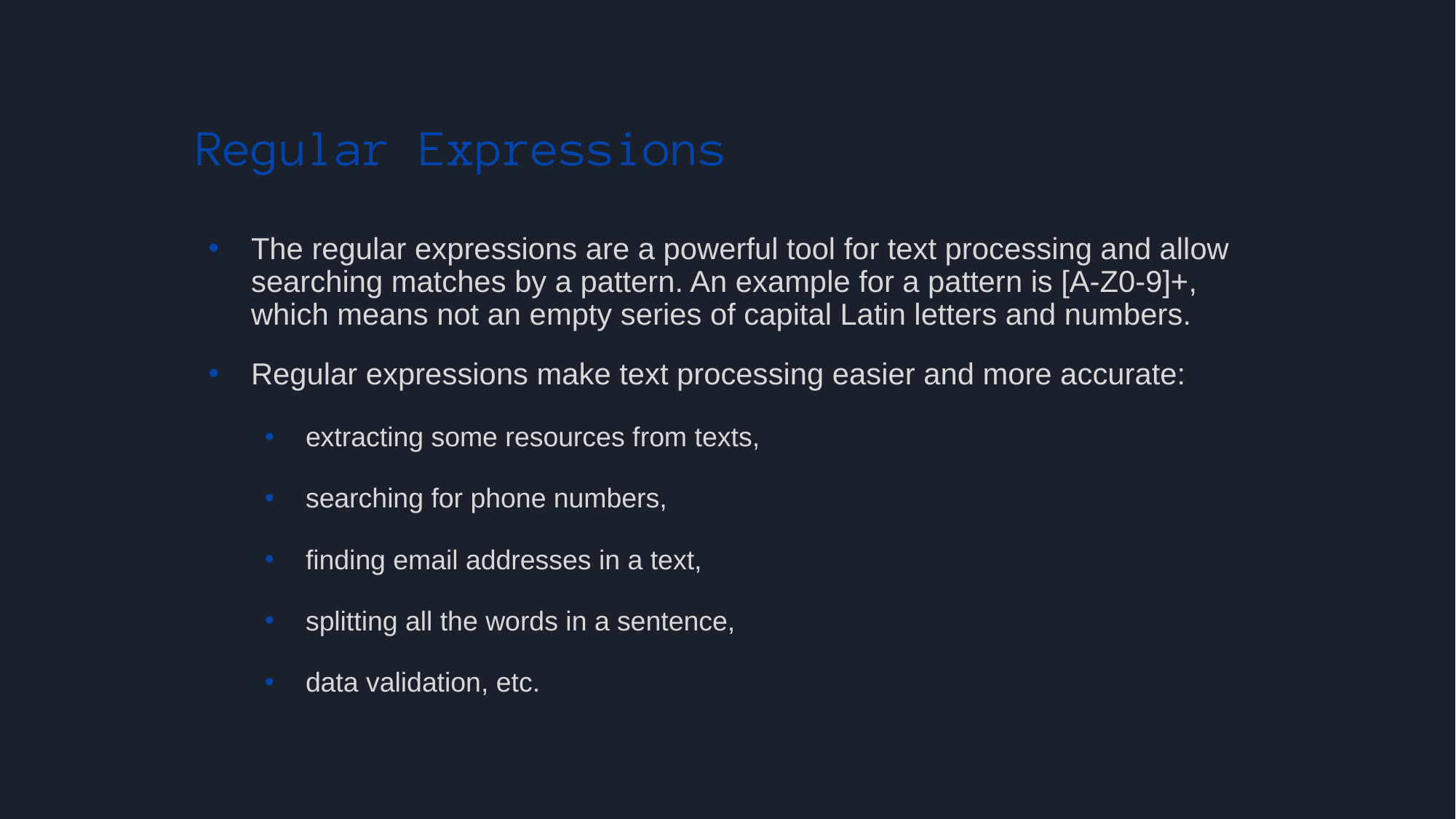

# Regular Expressions
The regular expressions are a powerful tool for text processing and allow searching matches by a pattern. An example for a pattern is [A-Z0-9]+, which means not an empty series of capital Latin letters and numbers.
Regular expressions make text processing easier and more accurate:
extracting some resources from texts,
searching for phone numbers,
finding email addresses in a text,
splitting all the words in a sentence,
data validation, etc.